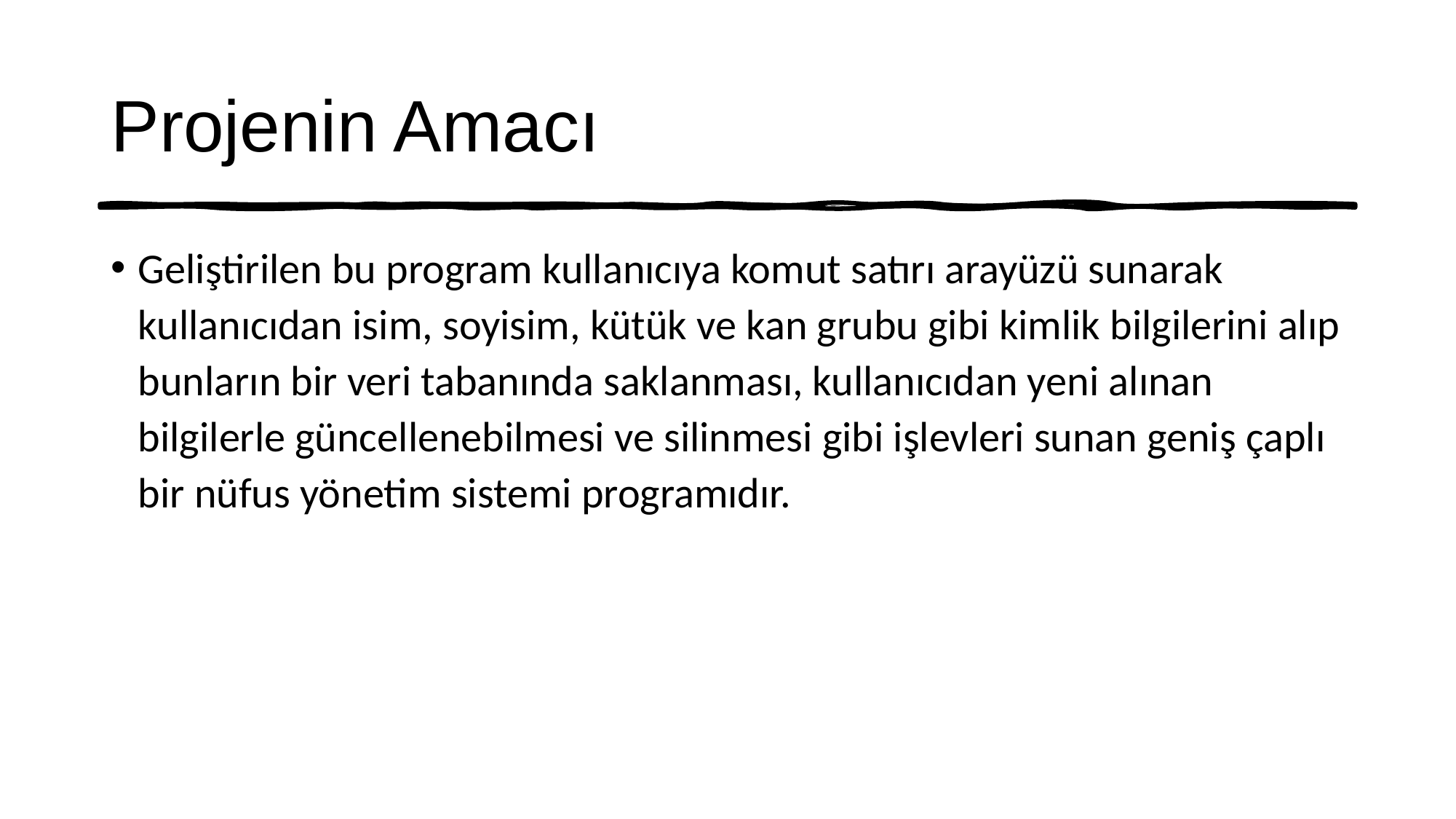

# Projenin Amacı
Geliştirilen bu program kullanıcıya komut satırı arayüzü sunarak kullanıcıdan isim, soyisim, kütük ve kan grubu gibi kimlik bilgilerini alıp bunların bir veri tabanında saklanması, kullanıcıdan yeni alınan bilgilerle güncellenebilmesi ve silinmesi gibi işlevleri sunan geniş çaplı bir nüfus yönetim sistemi programıdır.